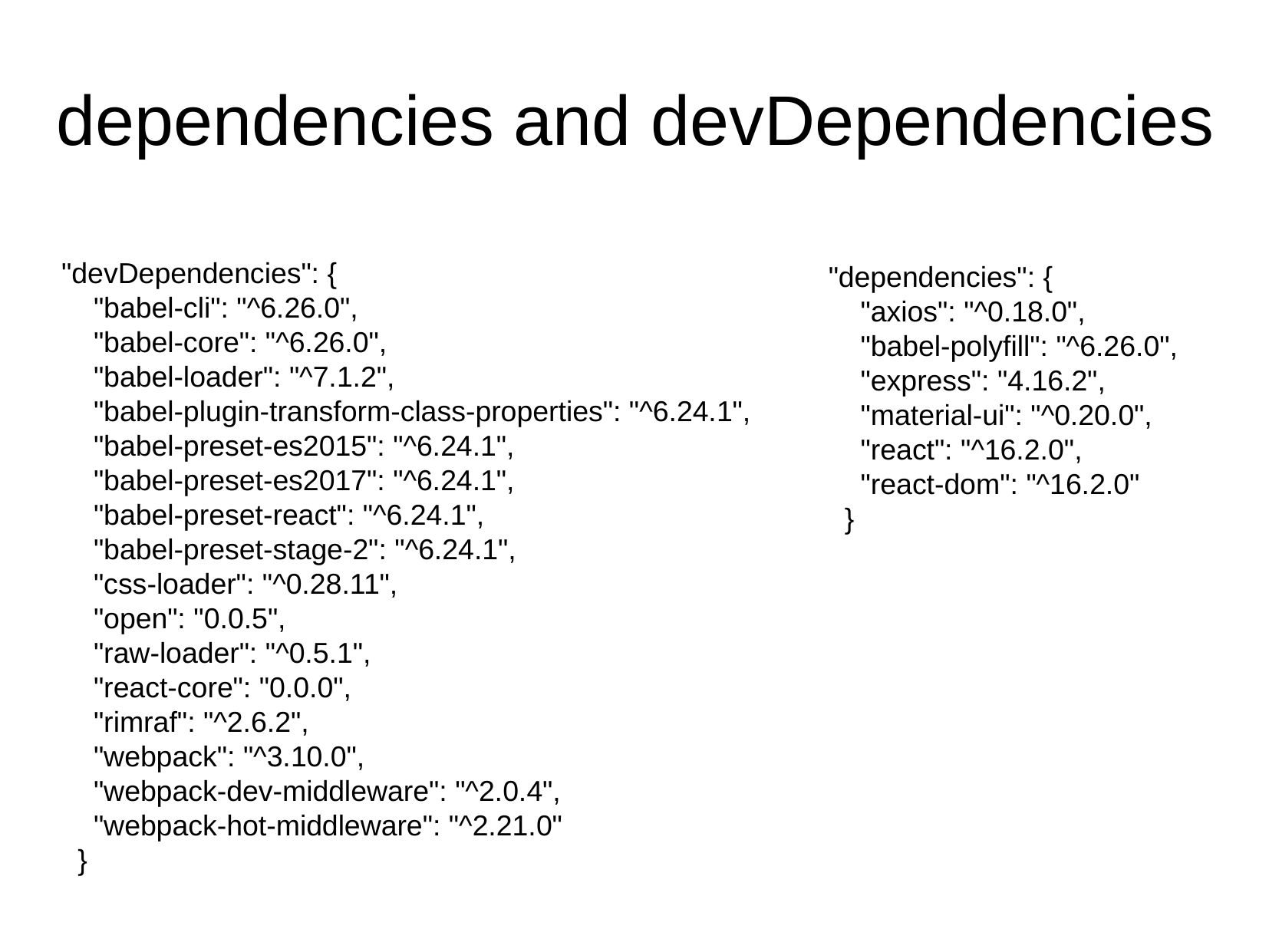

dependencies and devDependencies
"devDependencies": {
    "babel-cli": "^6.26.0",
    "babel-core": "^6.26.0",
    "babel-loader": "^7.1.2",
    "babel-plugin-transform-class-properties": "^6.24.1",
    "babel-preset-es2015": "^6.24.1",
    "babel-preset-es2017": "^6.24.1",
    "babel-preset-react": "^6.24.1",
    "babel-preset-stage-2": "^6.24.1",
    "css-loader": "^0.28.11",
    "open": "0.0.5",
    "raw-loader": "^0.5.1",
    "react-core": "0.0.0",
    "rimraf": "^2.6.2",
    "webpack": "^3.10.0",
    "webpack-dev-middleware": "^2.0.4",
    "webpack-hot-middleware": "^2.21.0"
  }
"dependencies": {
    "axios": "^0.18.0",
    "babel-polyfill": "^6.26.0",
    "express": "4.16.2",
    "material-ui": "^0.20.0",
    "react": "^16.2.0",
    "react-dom": "^16.2.0"
  }